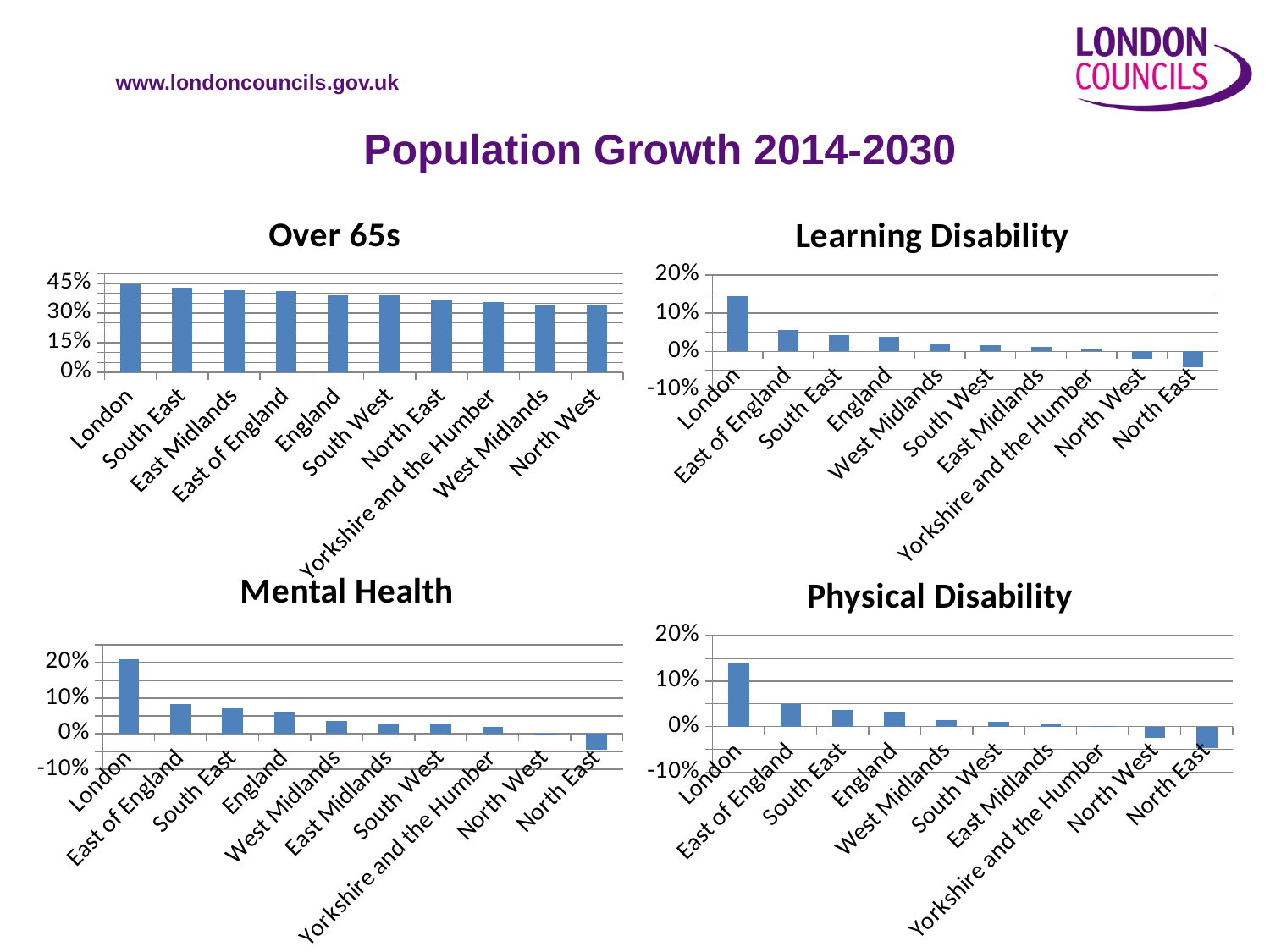

Population Growth 2014-2030

### Chart:

| Category | Over 65s |
|---|---|
| London | 0.443795470847423 |
| South East | 0.426752364782925 |
| East Midlands | 0.41503724394785846 |
| East of England | 0.4117286115007013 |
| England | 0.3897428364582569 |
| South West | 0.3876232870734049 |
| North East | 0.36378433367243135 |
| Yorkshire and the Humber | 0.35342036553524814 |
| West Midlands | 0.3433226651149257 |
| North West | 0.3406765096476838 |

### Chart:

| Category | Learning Disability |
|---|---|
| London | 0.14523890255603722 |
| East of England | 0.05486241275025017 |
| South East | 0.04239652767012858 |
| England | 0.03848099825204443 |
| West Midlands | 0.018661325721687216 |
| South West | 0.01683175978950624 |
| East Midlands | 0.012385852278557152 |
| Yorkshire and the Humber | 0.007458484025579137 |
| North West | -0.018542332494941305 |
| North East | -0.04090430855295235 |

### Chart:

| Category | Physical Disability |
|---|---|
| London | 0.13932244849629538 |
| East of England | 0.049703472951239114 |
| South East | 0.03719744537194747 |
| England | 0.03278304097898577 |
| West Midlands | 0.013329497735644624 |
| South West | 0.0105235292763588 |
| East Midlands | 0.007439485919728206 |
| Yorkshire and the Humber | 0.0014911918687652292 |
| North West | -0.024087927372516638 |
| North East | -0.047161040370258145 |

### Chart:

| Category | Mental Health |
|---|---|
| London | 0.2105990114849785 |
| East of England | 0.08275911060595287 |
| South East | 0.07247252574642937 |
| England | 0.06106265037127012 |
| West Midlands | 0.03453070886341636 |
| East Midlands | 0.029601231813468187 |
| South West | 0.027412936070522198 |
| Yorkshire and the Humber | 0.0179942009210301 |
| North West | -0.0033688145328562014 |
| North East | -0.04534125708741399 |